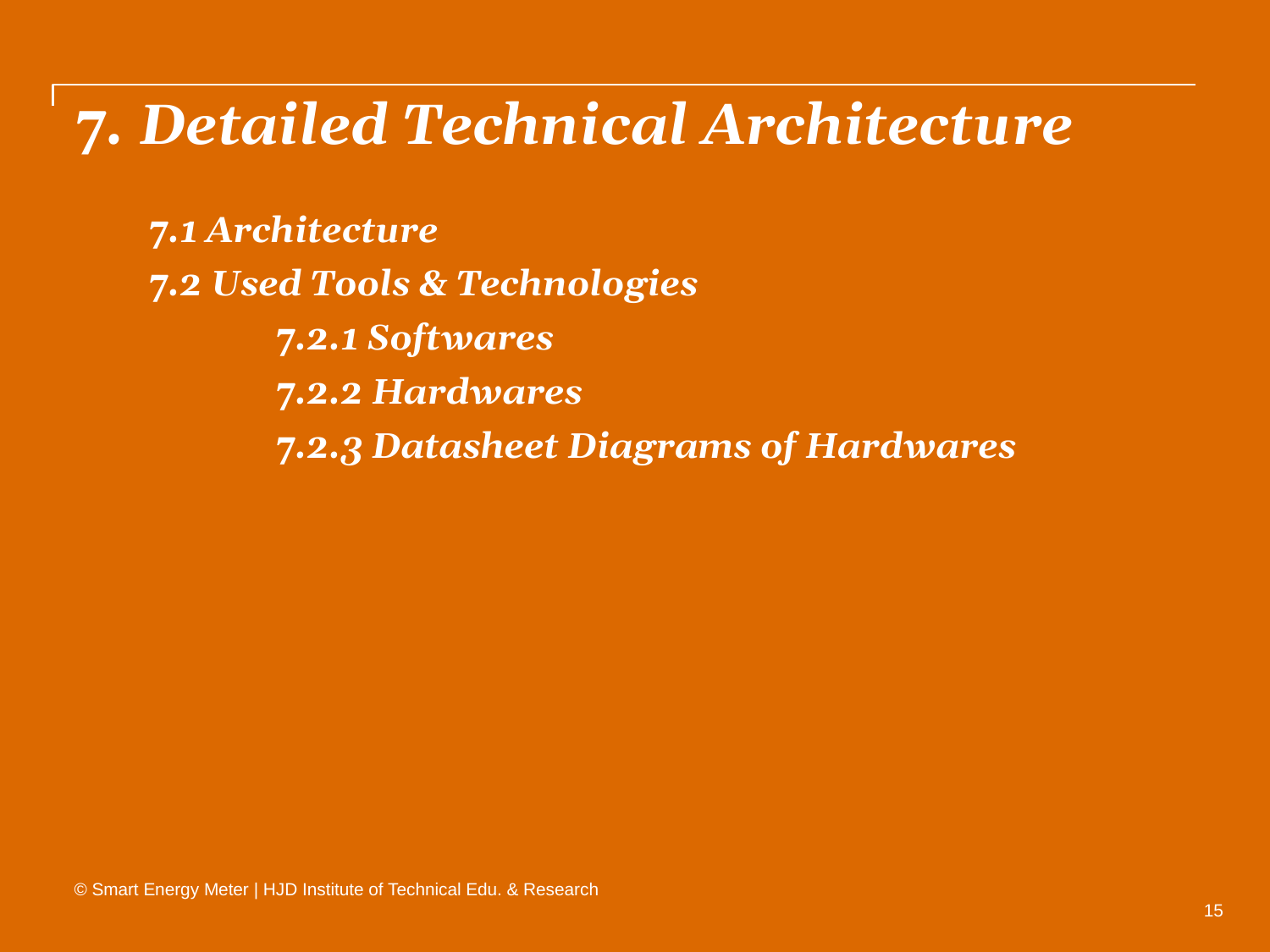

# 7. Detailed Technical Architecture
7.1 Architecture
7.2 Used Tools & Technologies
	7.2.1 Softwares
	7.2.2 Hardwares
	7.2.3 Datasheet Diagrams of Hardwares
© Smart Energy Meter | HJD Institute of Technical Edu. & Research